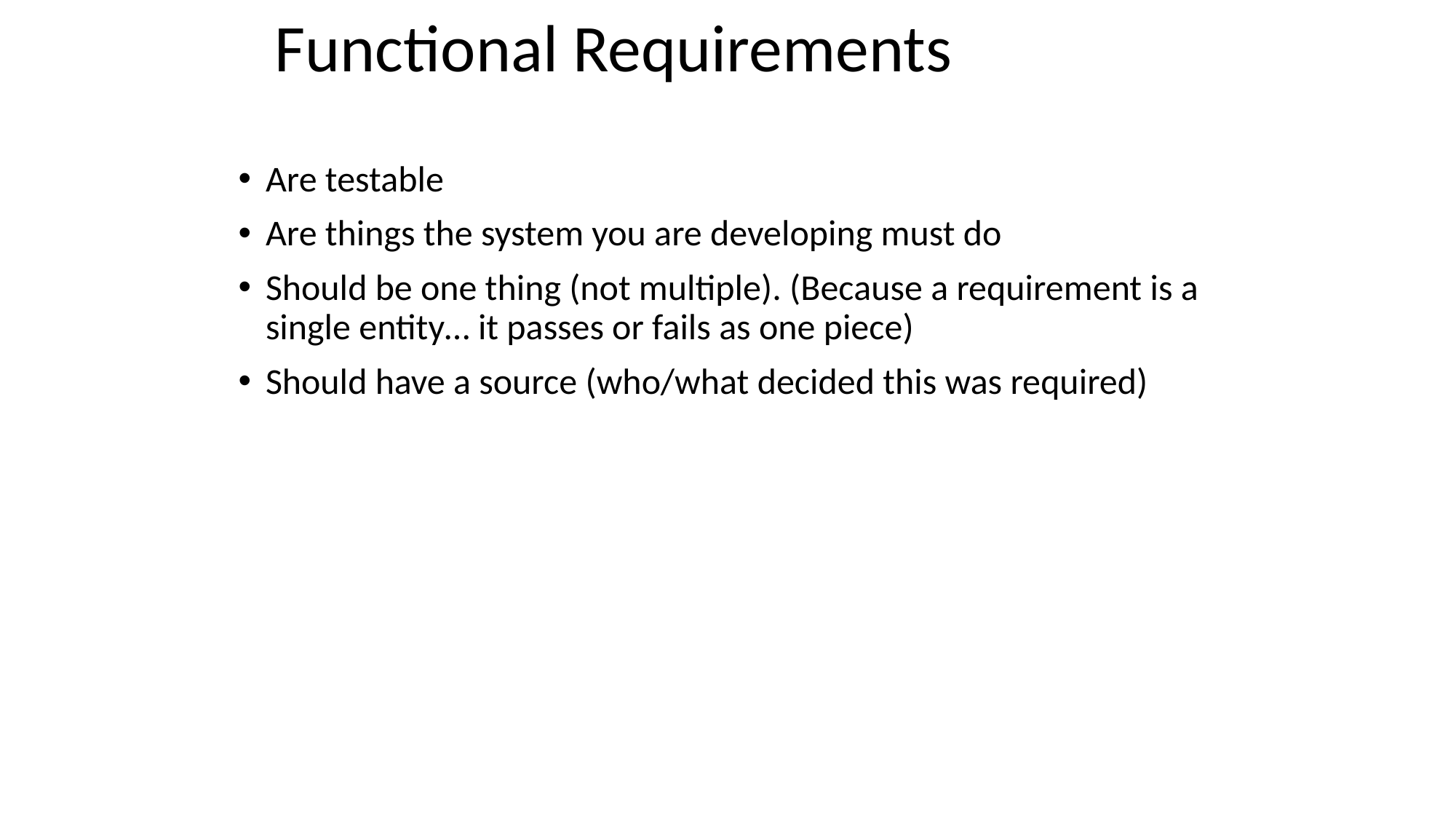

# Functional Requirements
Are testable
Are things the system you are developing must do
Should be one thing (not multiple). (Because a requirement is a single entity… it passes or fails as one piece)
Should have a source (who/what decided this was required)